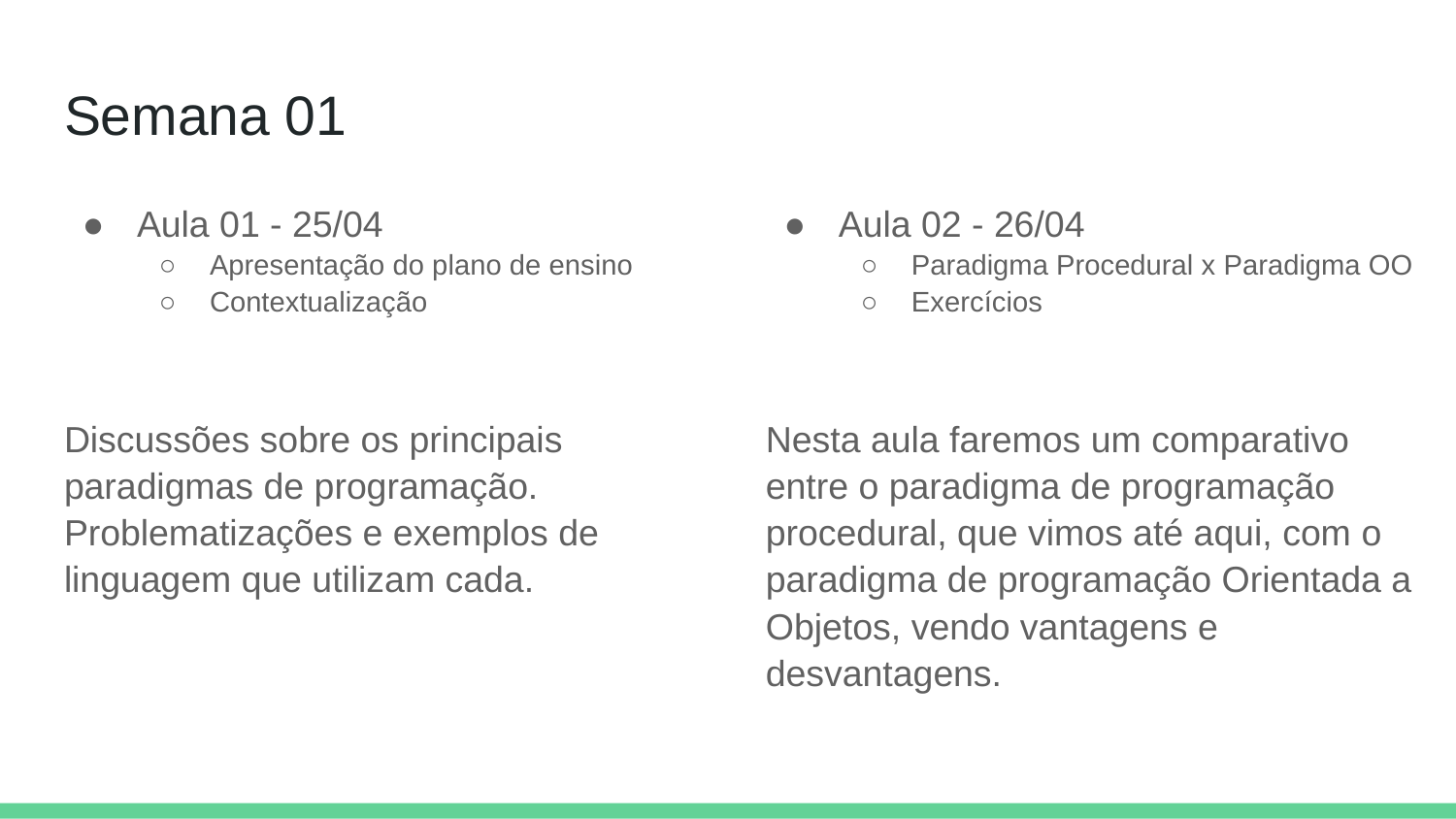

# Semana 01
Aula 01 - 25/04
Apresentação do plano de ensino
Contextualização

Discussões sobre os principais paradigmas de programação. Problematizações e exemplos de linguagem que utilizam cada.
Aula 02 - 26/04
Paradigma Procedural x Paradigma OO
Exercícios

Nesta aula faremos um comparativo entre o paradigma de programação procedural, que vimos até aqui, com o paradigma de programação Orientada a Objetos, vendo vantagens e desvantagens.